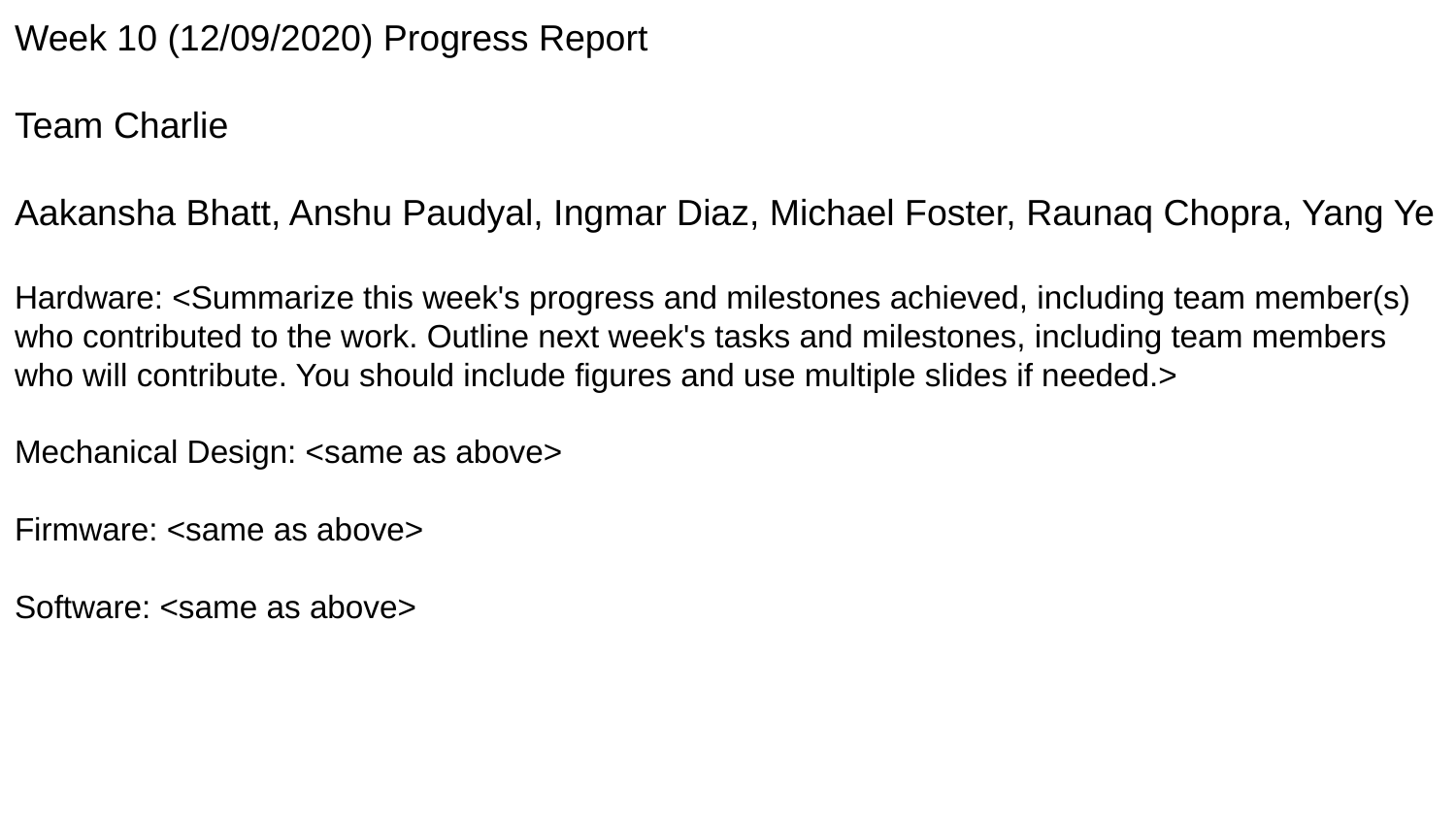

Week 10 (12/09/2020) Progress Report

Team Charlie

Aakansha Bhatt, Anshu Paudyal, Ingmar Diaz, Michael Foster, Raunaq Chopra, Yang Ye

Hardware: <Summarize this week's progress and milestones achieved, including team member(s) who contributed to the work. Outline next week's tasks and milestones, including team members who will contribute. You should include figures and use multiple slides if needed.>

Mechanical Design: <same as above>

Firmware: <same as above>

Software: <same as above>